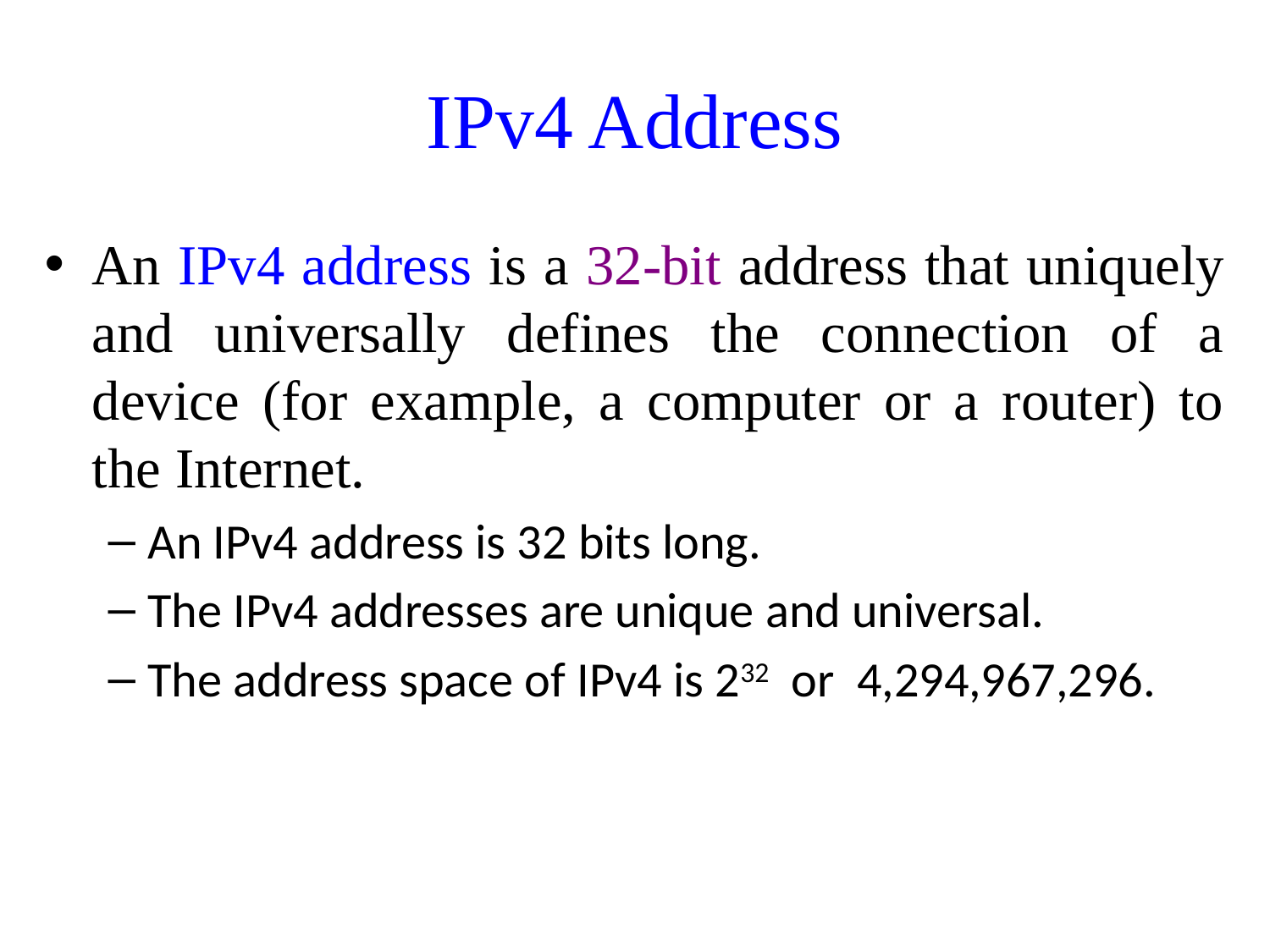

# IPv4 Address
An IPv4 address is a 32-bit address that uniquely and universally defines the connection of a device (for example, a computer or a router) to the Internet.
An IPv4 address is 32 bits long.
The IPv4 addresses are unique and universal.
The address space of IPv4 is 232  or  4,294,967,296.